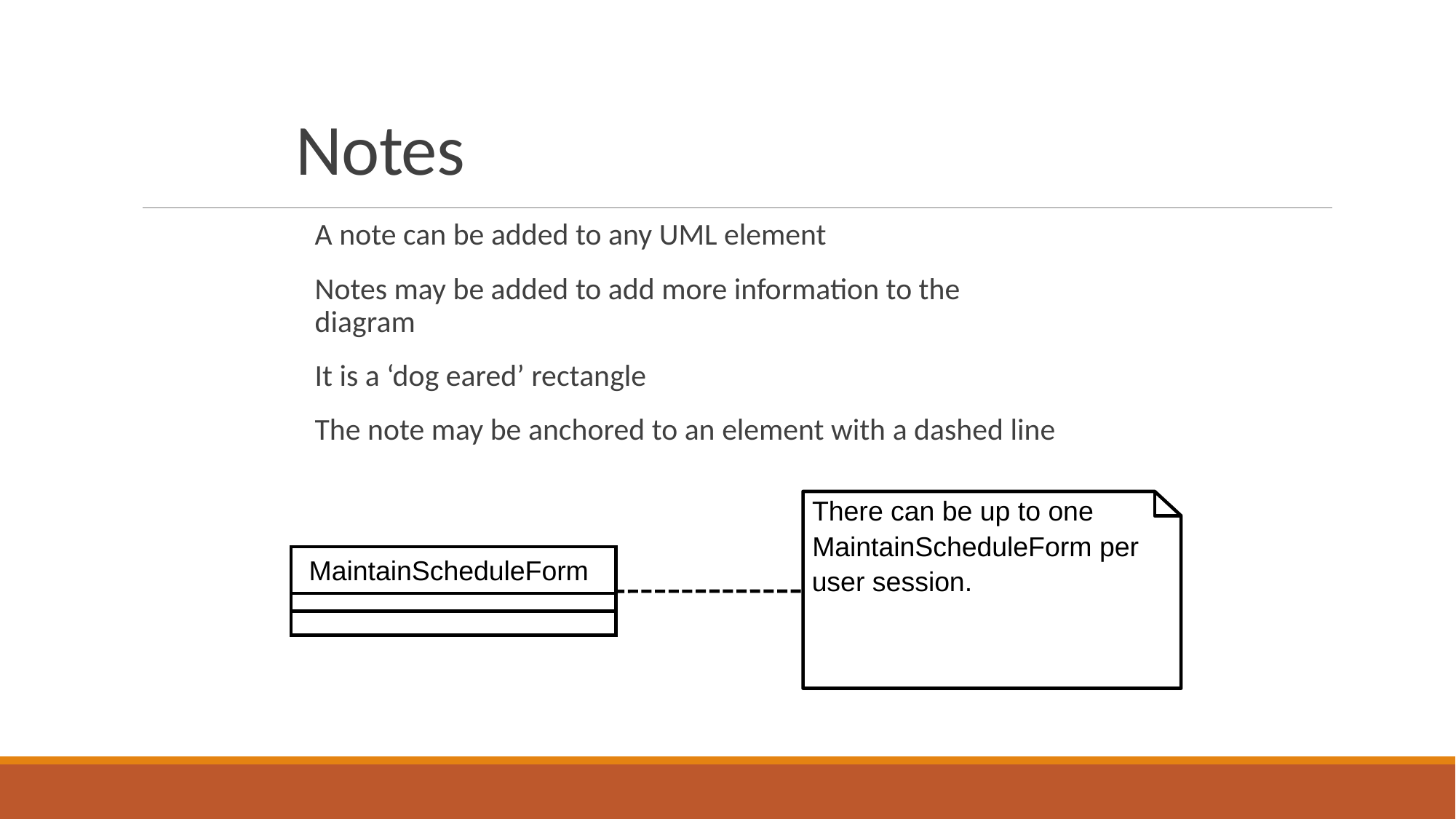

# Notes
A note can be added to any UML element
Notes may be added to add more information to the diagram
It is a ‘dog eared’ rectangle
The note may be anchored to an element with a dashed line

There can be up to one
MaintainScheduleForm per
MaintainScheduleForm
user session.